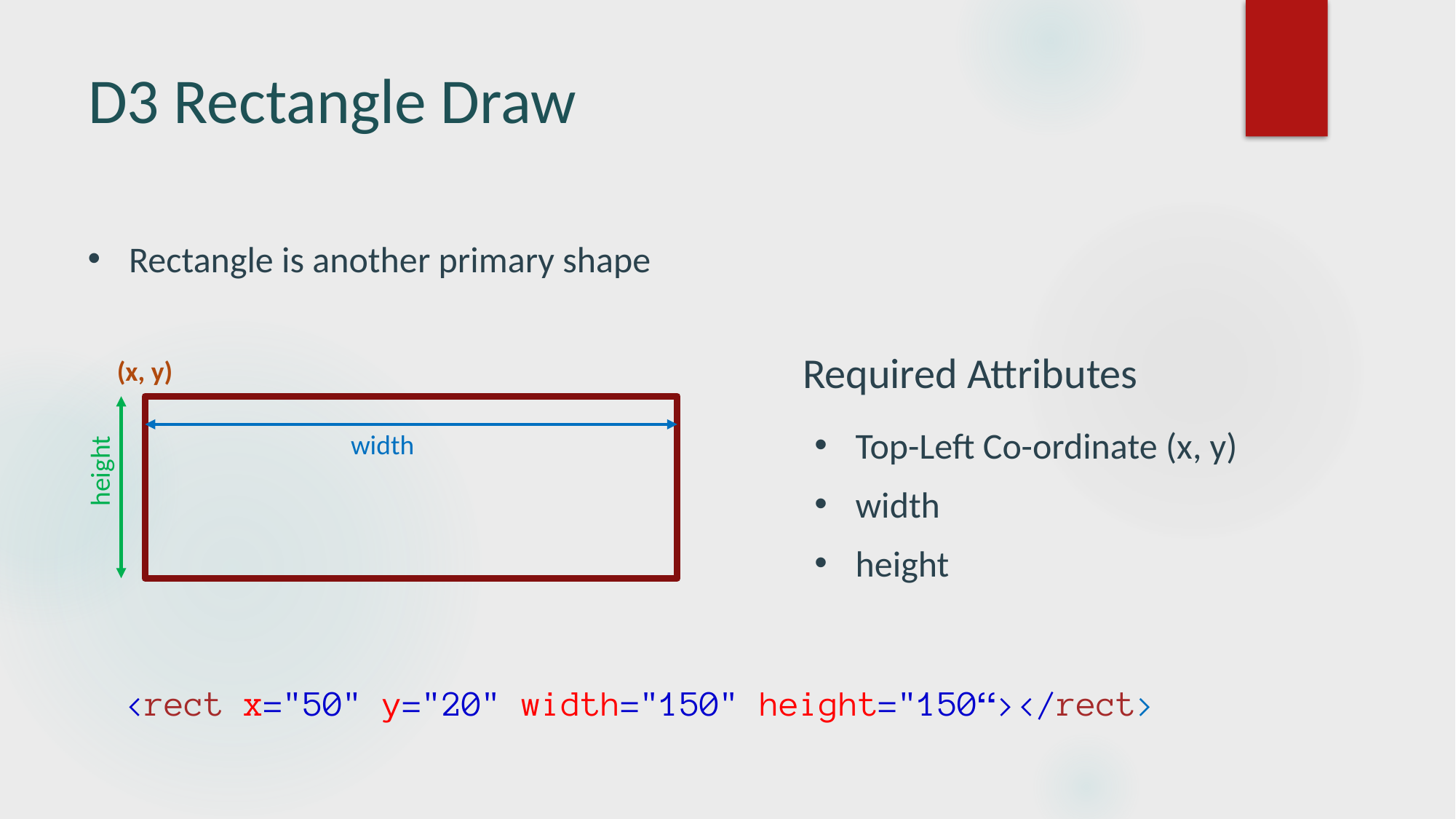

# D3 Rectangle Draw
Rectangle is another primary shape
Required Attributes
Top-Left Co-ordinate (x, y)
width
height
(x, y)

width
height
<rect x="50" y="20" width="150" height="150“></rect>